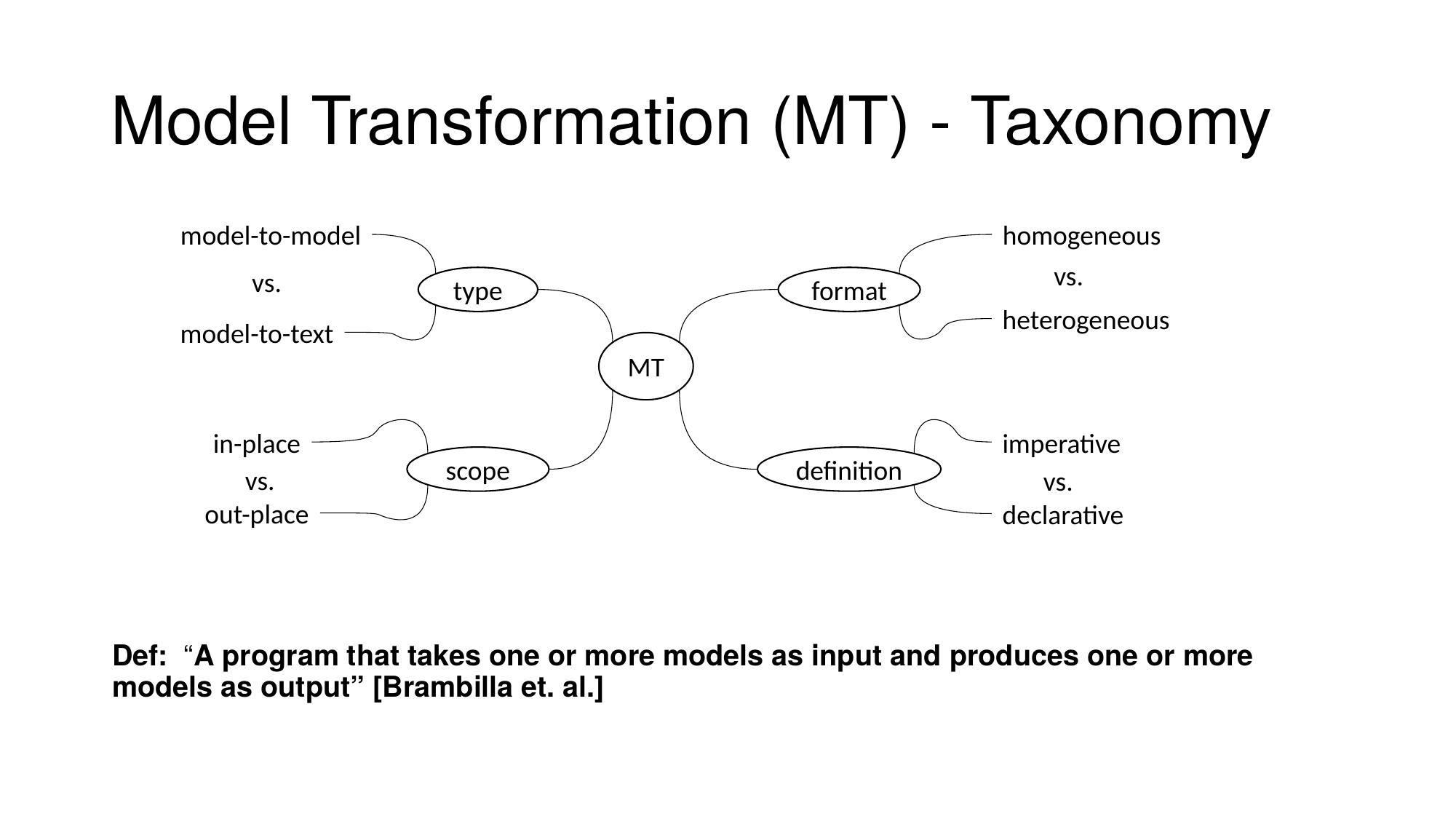

# Model Transformation (MT) - Taxonomy
model-to-model
homogeneous
vs.
vs.
type
format
heterogeneous
model-to-text
MT
in-place
imperative
scope
definition
vs.
vs.
out-place
declarative
Def:  “A program that takes one or more models as input and produces one or more models as output” [Brambilla et. al.]